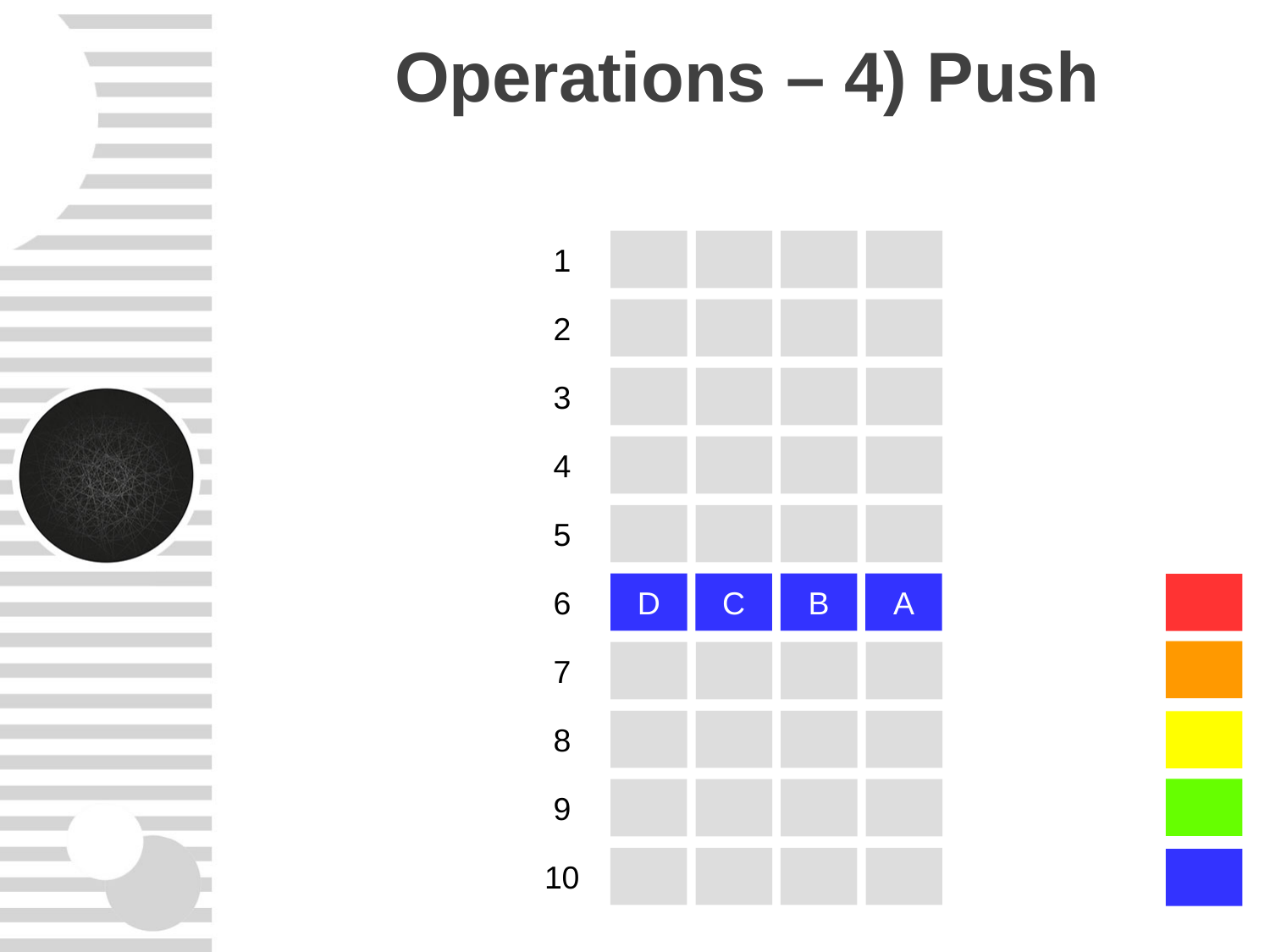

Operations – 4) Push

1

2

3

4

5

6
D
C
B
A

Red

Orange2
7

8

Yellow 2

Yellow Green 3
9

10

Blue 2